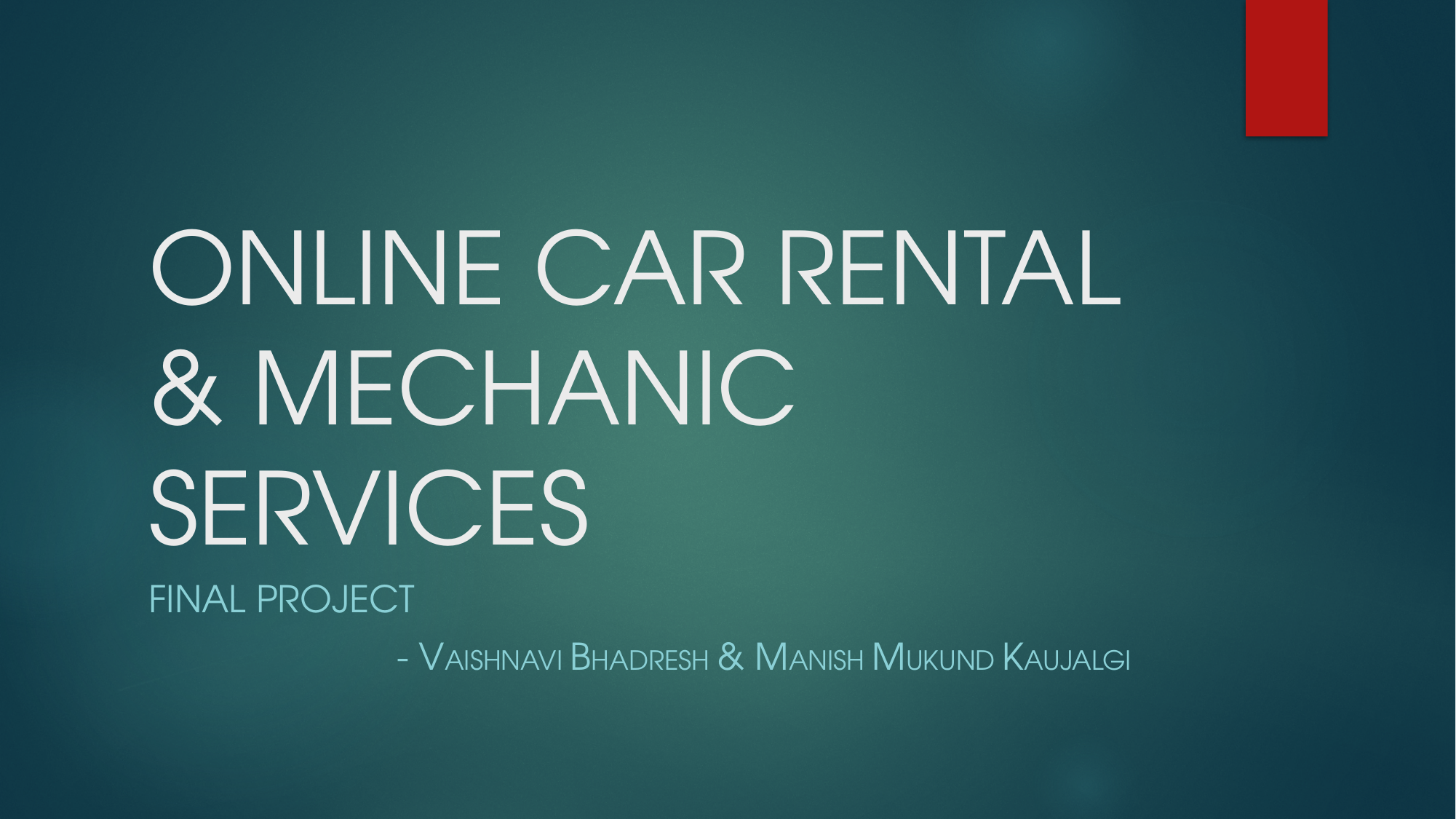

# ONLINE CAR RENTAL & MECHANIC SERVICES
FINAL PROJECT
	               - Vaishnavi BHADRESH & mANISH Mukund kaujalgi